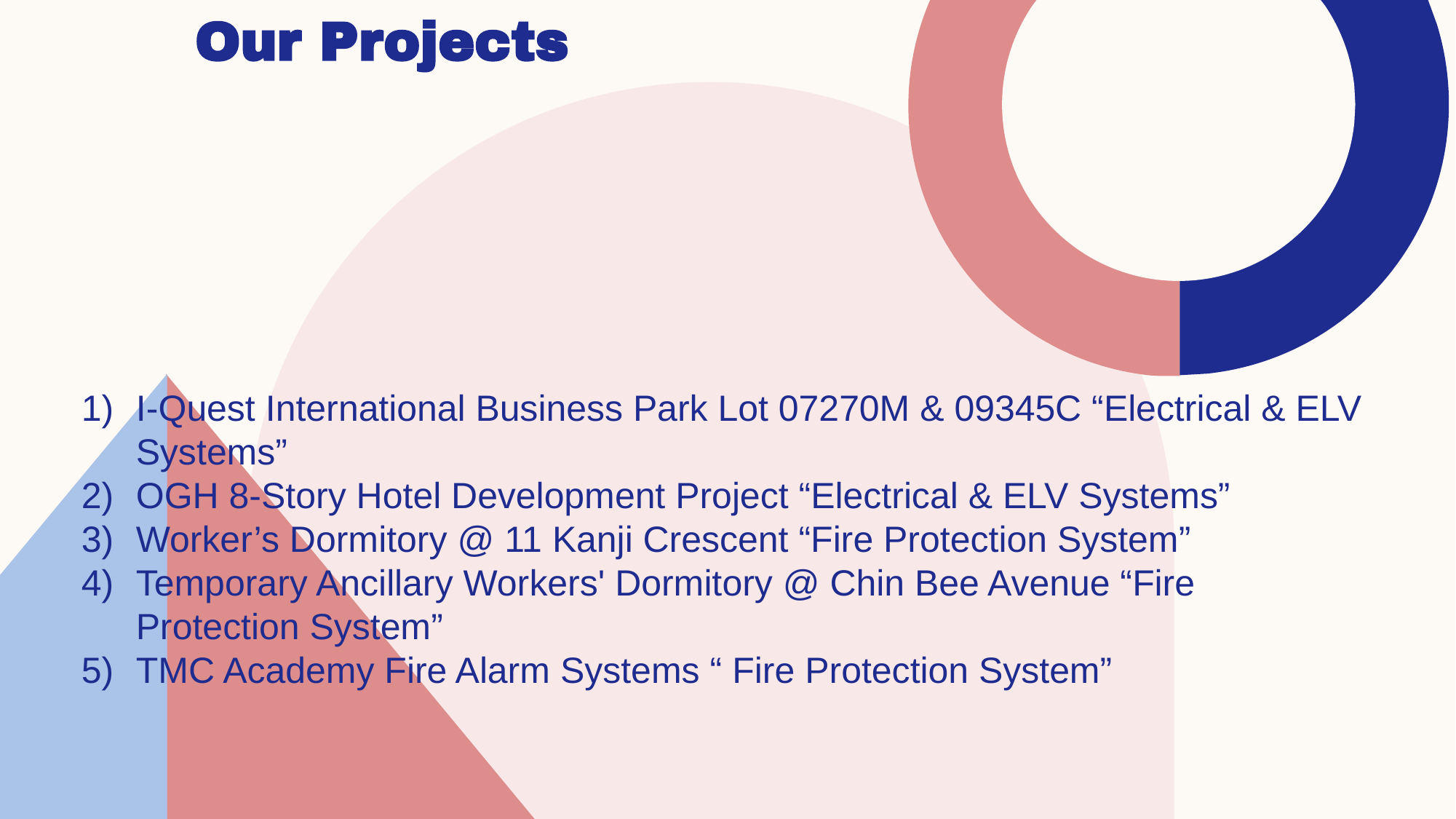

# Our Projects
I-Quest International Business Park Lot 07270M & 09345C “Electrical & ELV Systems”
OGH 8-Story Hotel Development Project “Electrical & ELV Systems”
Worker’s Dormitory @ 11 Kanji Crescent “Fire Protection System”
Temporary Ancillary Workers' Dormitory @ Chin Bee Avenue “Fire Protection System”
TMC Academy Fire Alarm Systems “ Fire Protection System”